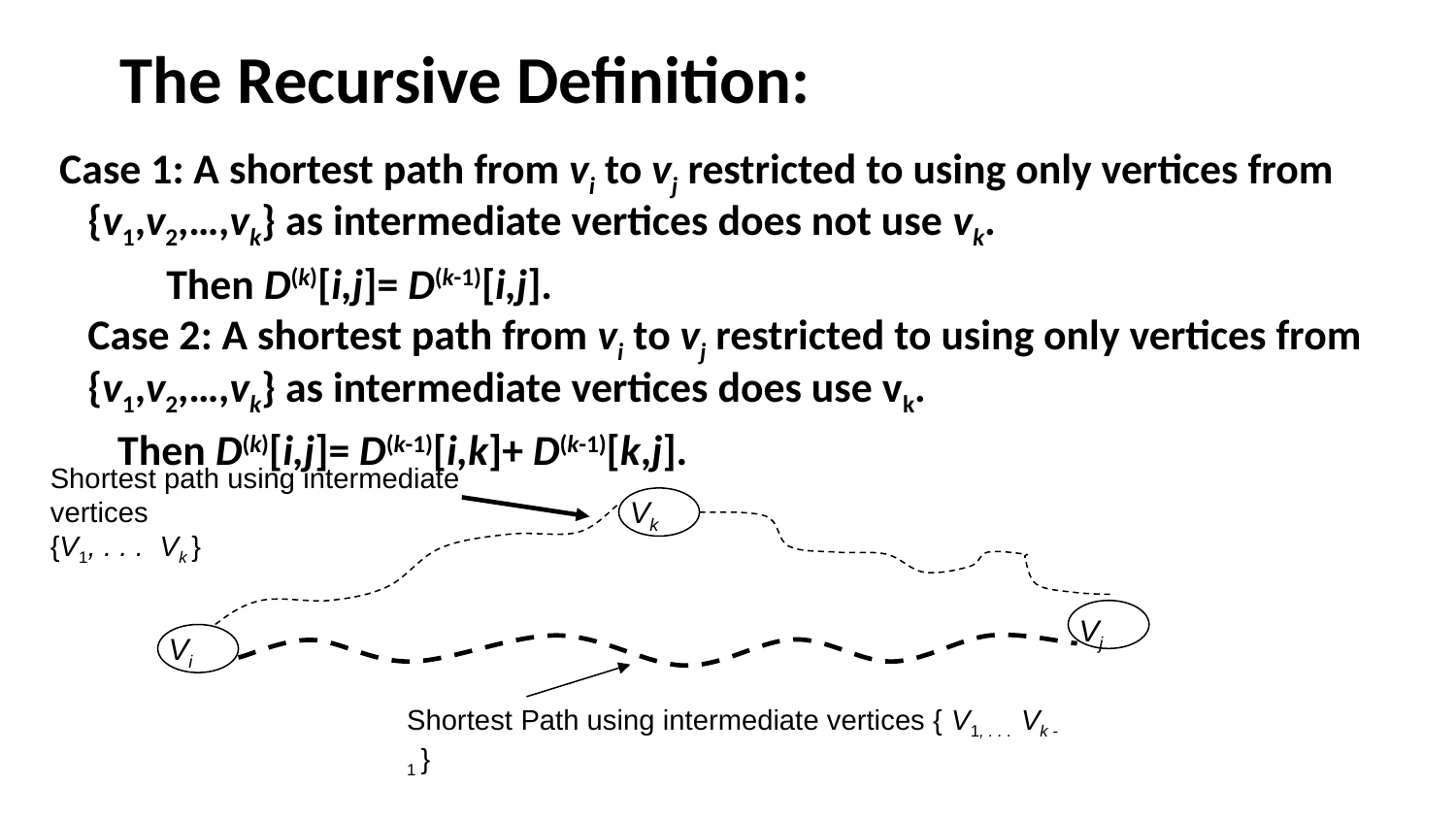

# The Recursive Definition:
Case 1: A shortest path from vi to vj restricted to using only vertices from {v1,v2,…,vk} as intermediate vertices does not use vk.
           Then D(k)[i,j]= D(k-1)[i,j].
Case 2: A shortest path from vi to vj restricted to using only vertices from {v1,v2,…,vk} as intermediate vertices does use vk.
      Then D(k)[i,j]= D(k-1)[i,k]+ D(k-1)[k,j].

Shortest path using intermediate vertices
{V1, . . .  Vk }
Vk

Vj

Vi

Shortest Path using intermediate vertices { V1, . . .  Vk -1 }